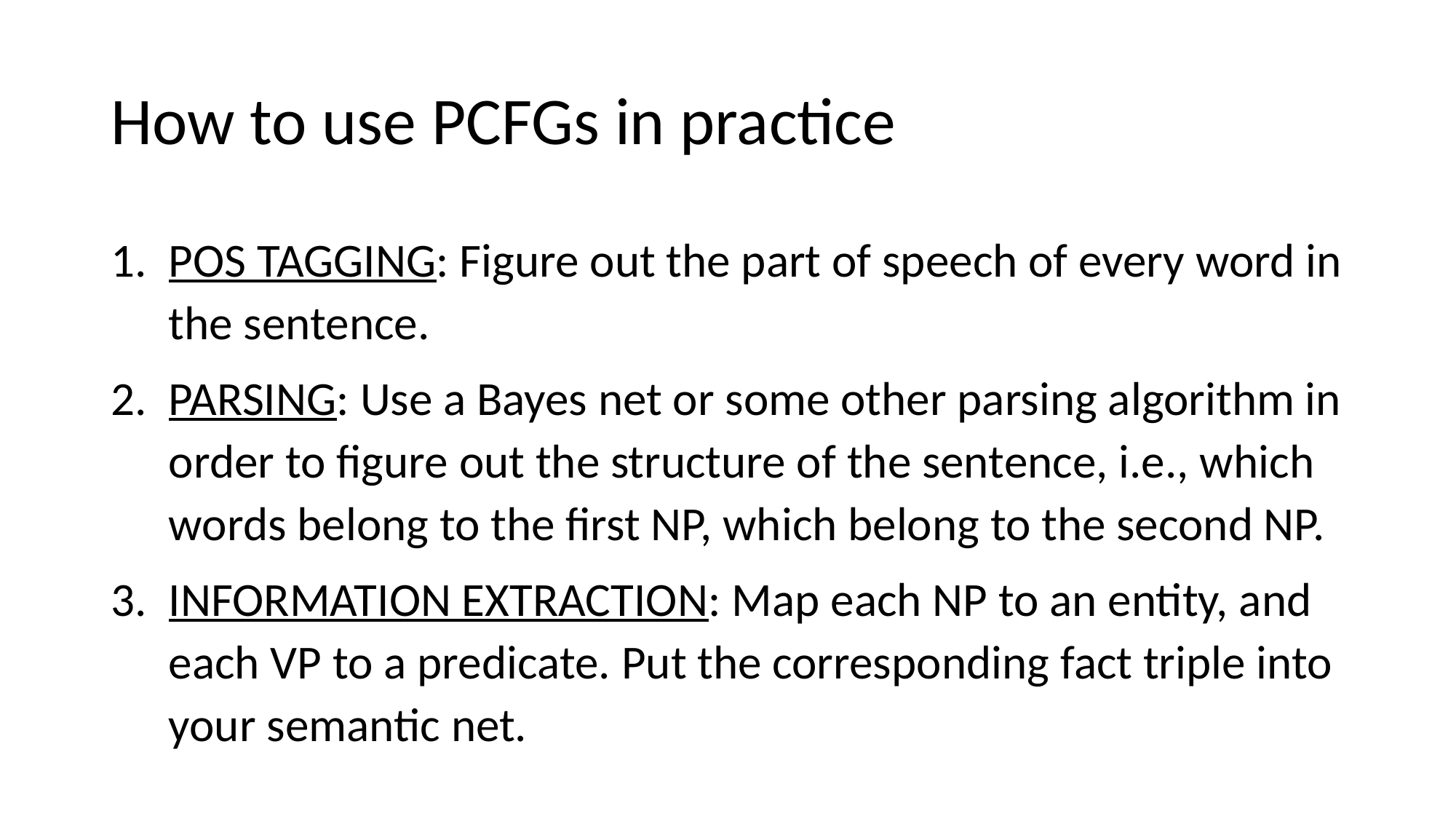

# How to use PCFGs in practice
POS TAGGING: Figure out the part of speech of every word in the sentence.
PARSING: Use a Bayes net or some other parsing algorithm in order to figure out the structure of the sentence, i.e., which words belong to the first NP, which belong to the second NP.
INFORMATION EXTRACTION: Map each NP to an entity, and each VP to a predicate. Put the corresponding fact triple into your semantic net.